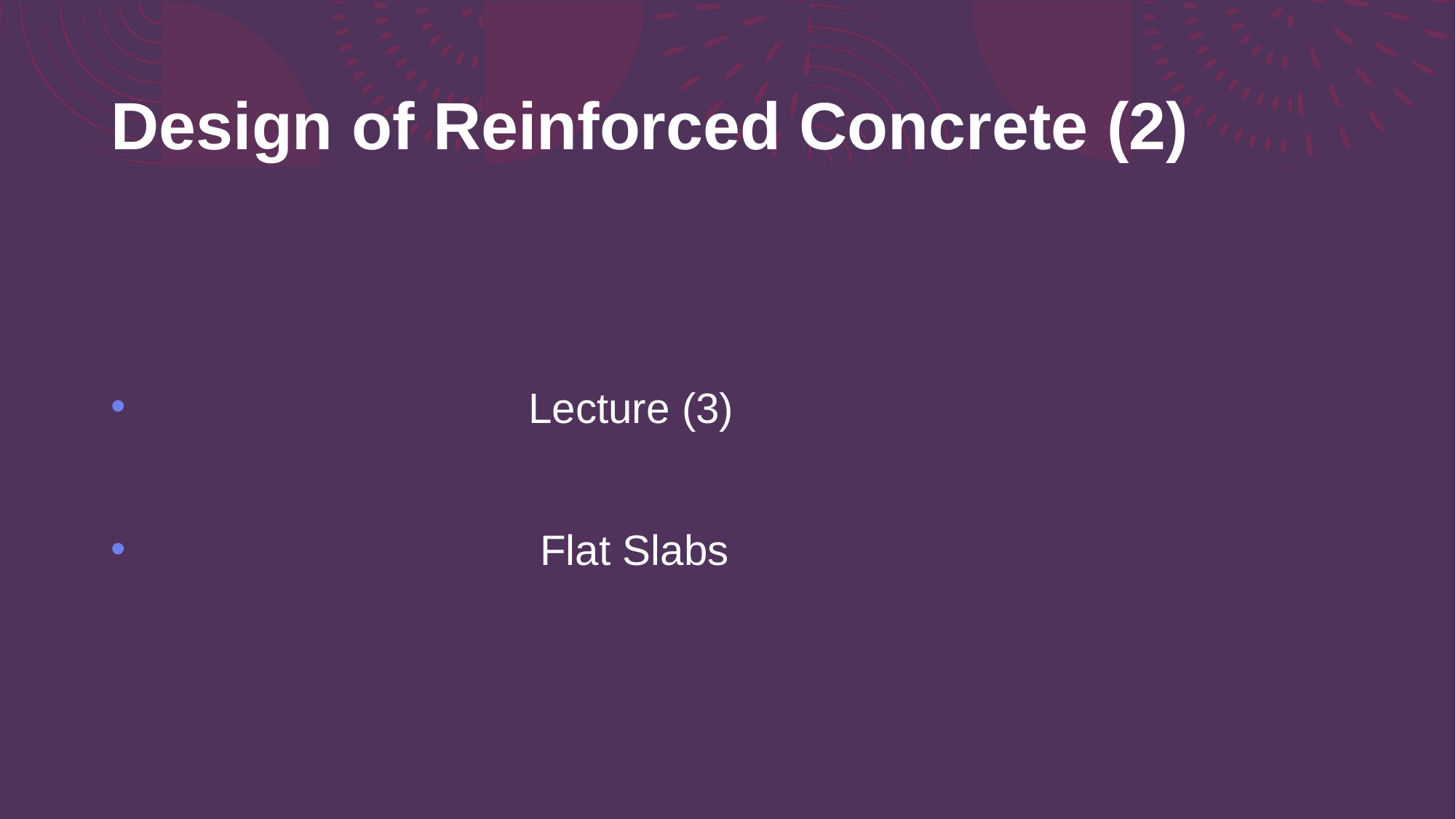

# Design of Reinforced Concrete (2)

                                 Lecture (3)

                                  Flat Slabs